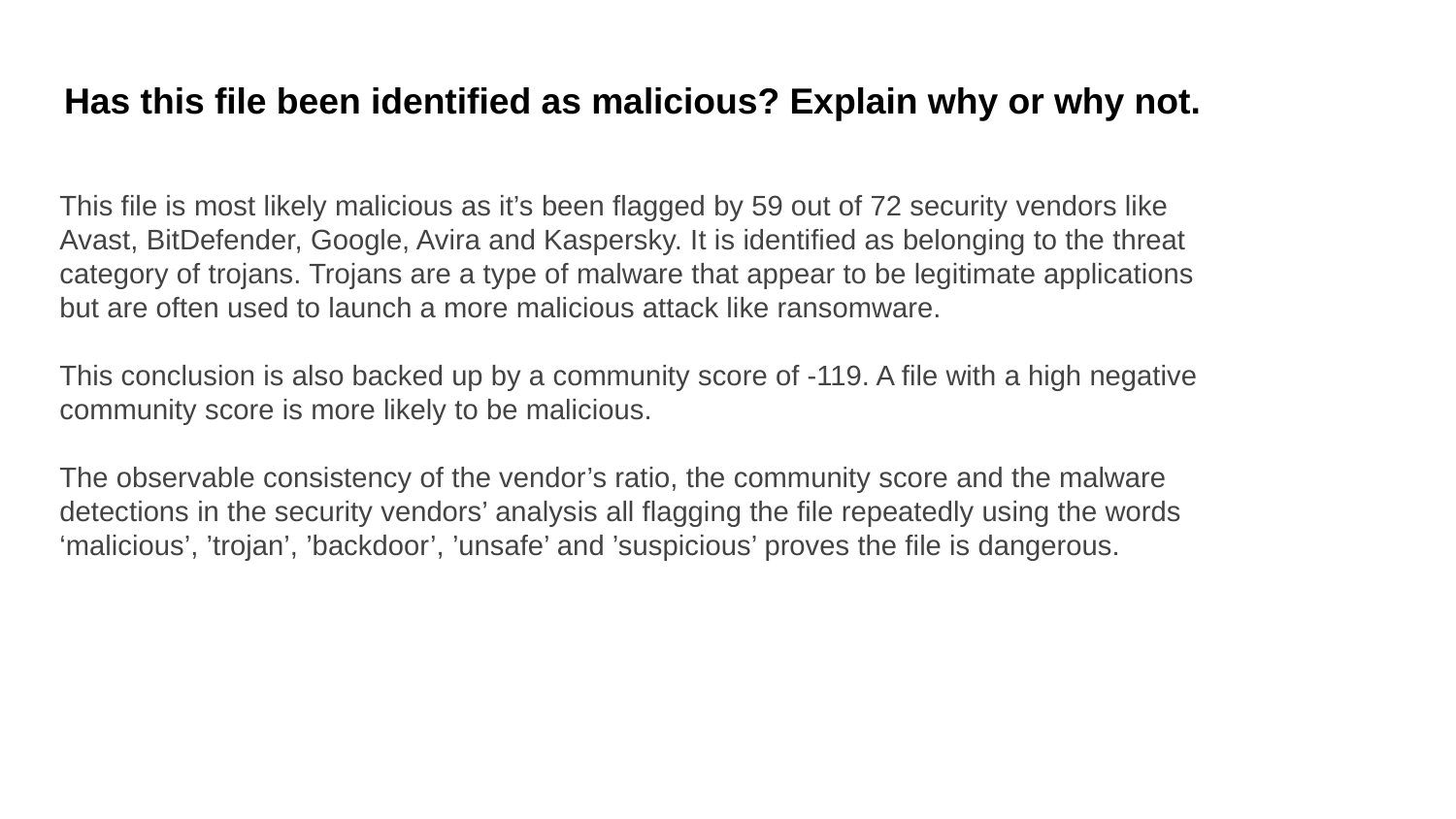

Has this file been identified as malicious? Explain why or why not.

This file is most likely malicious as it’s been flagged by 59 out of 72 security vendors like Avast, BitDefender, Google, Avira and Kaspersky. It is identified as belonging to the threat category of trojans. Trojans are a type of malware that appear to be legitimate applications but are often used to launch a more malicious attack like ransomware.

This conclusion is also backed up by a community score of -119. A file with a high negative community score is more likely to be malicious.

The observable consistency of the vendor’s ratio, the community score and the malware detections in the security vendors’ analysis all flagging the file repeatedly using the words ‘malicious’, ’trojan’, ’backdoor’, ’unsafe’ and ’suspicious’ proves the file is dangerous.